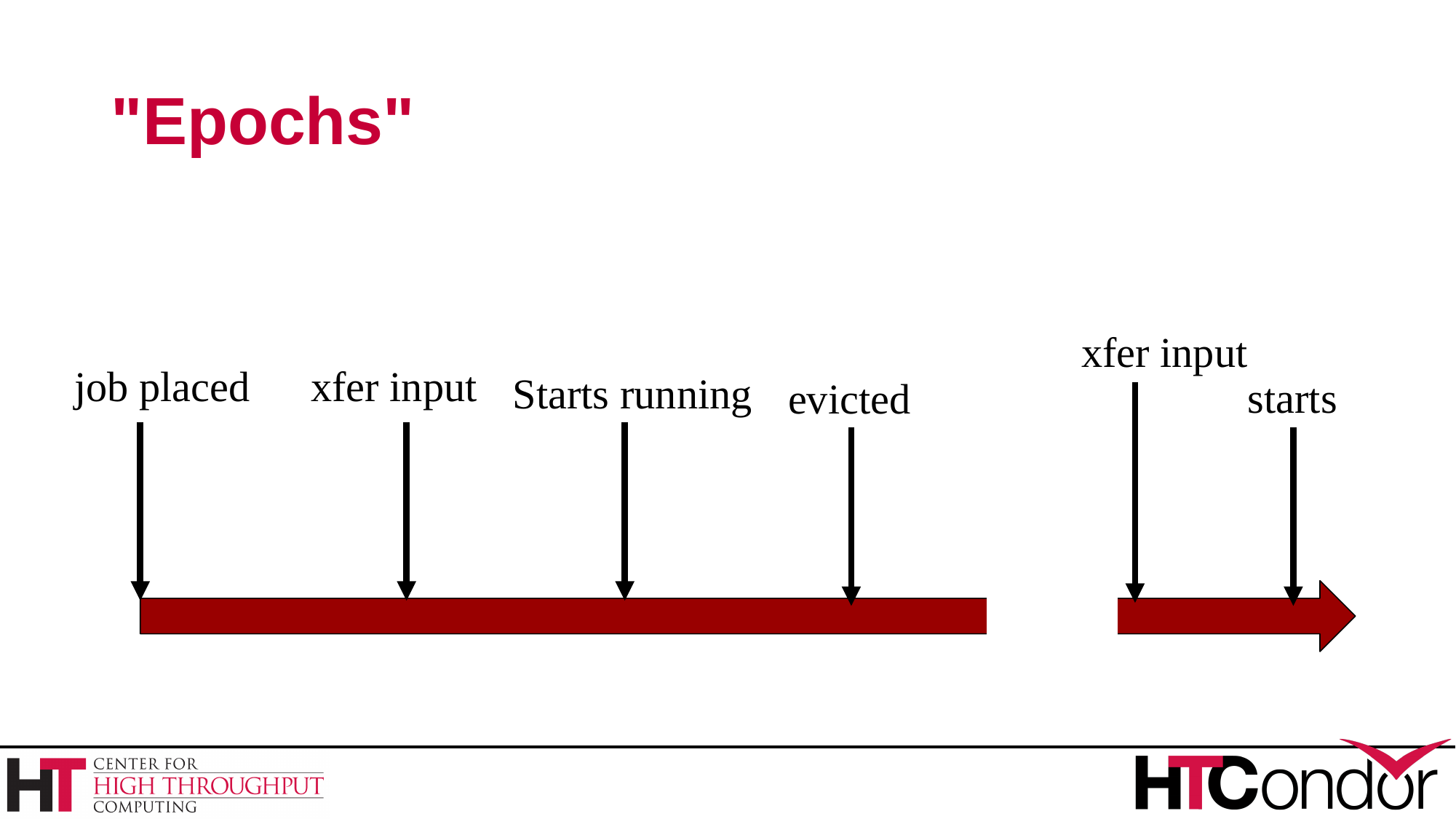

# "Epochs"
xfer input
job placed
xfer input
Starts running
starts
evicted